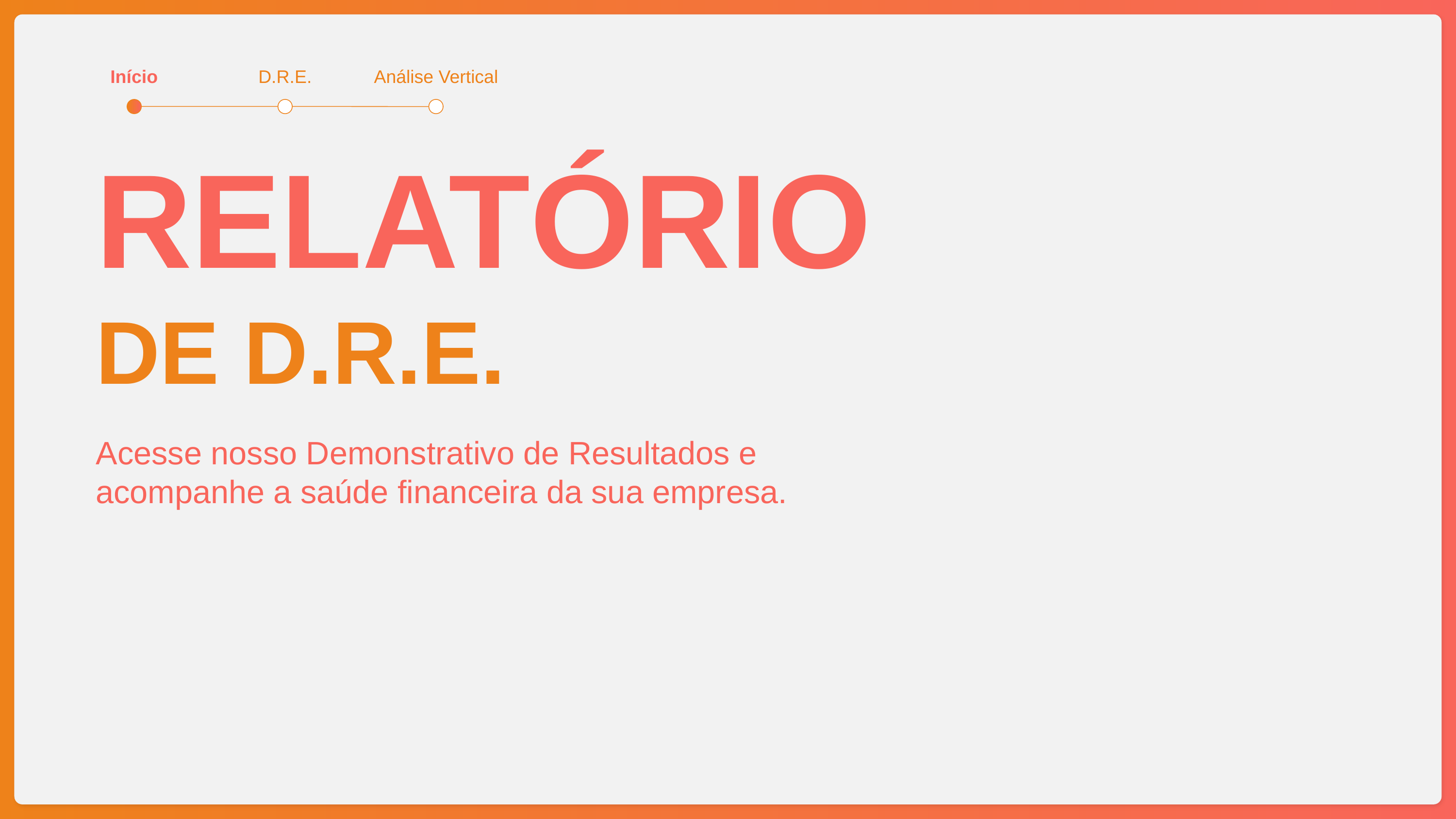

Início
D.R.E.
Análise Vertical

RELATÓRIO
DE D.R.E.
Acesse nosso Demonstrativo de Resultados e acompanhe a saúde financeira da sua empresa.